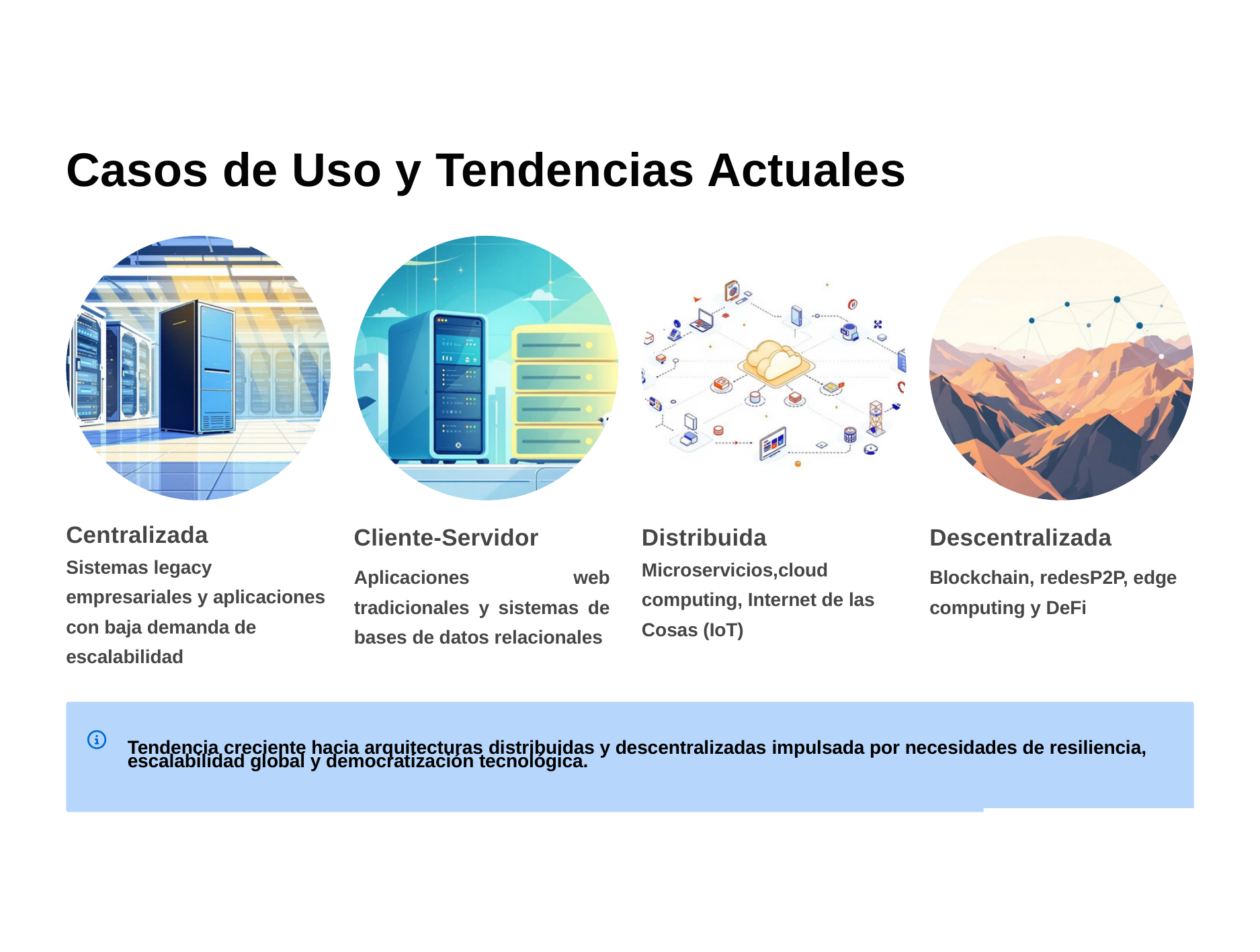

Casos de Uso y Tendencias Actuales

Cliente-Servidor
Distribuida
Microservicios,cloud computing, Internet de las Cosas (IoT)
Descentralizada
Centralizada
Sistemas legacy empresariales y aplicaciones con baja demanda de escalabilidad

Aplicaciones web tradicionales y sistemas de bases de datos relacionales
Blockchain, redesP2P, edge computing y DeFi

Tendencia creciente hacia arquitecturas distribuidas y descentralizadas impulsada por necesidades de resiliencia,
escalabilidad global y democratización tecnológica.